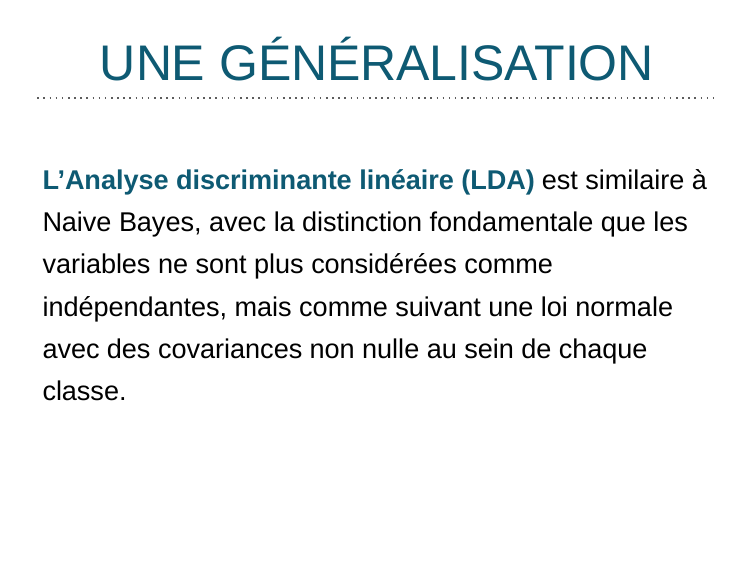

# UNE GÉNÉRALISATION
L’Analyse discriminante linéaire (LDA) est similaire à Naive Bayes, avec la distinction fondamentale que les variables ne sont plus considérées comme indépendantes, mais comme suivant une loi normale avec des covariances non nulle au sein de chaque classe.